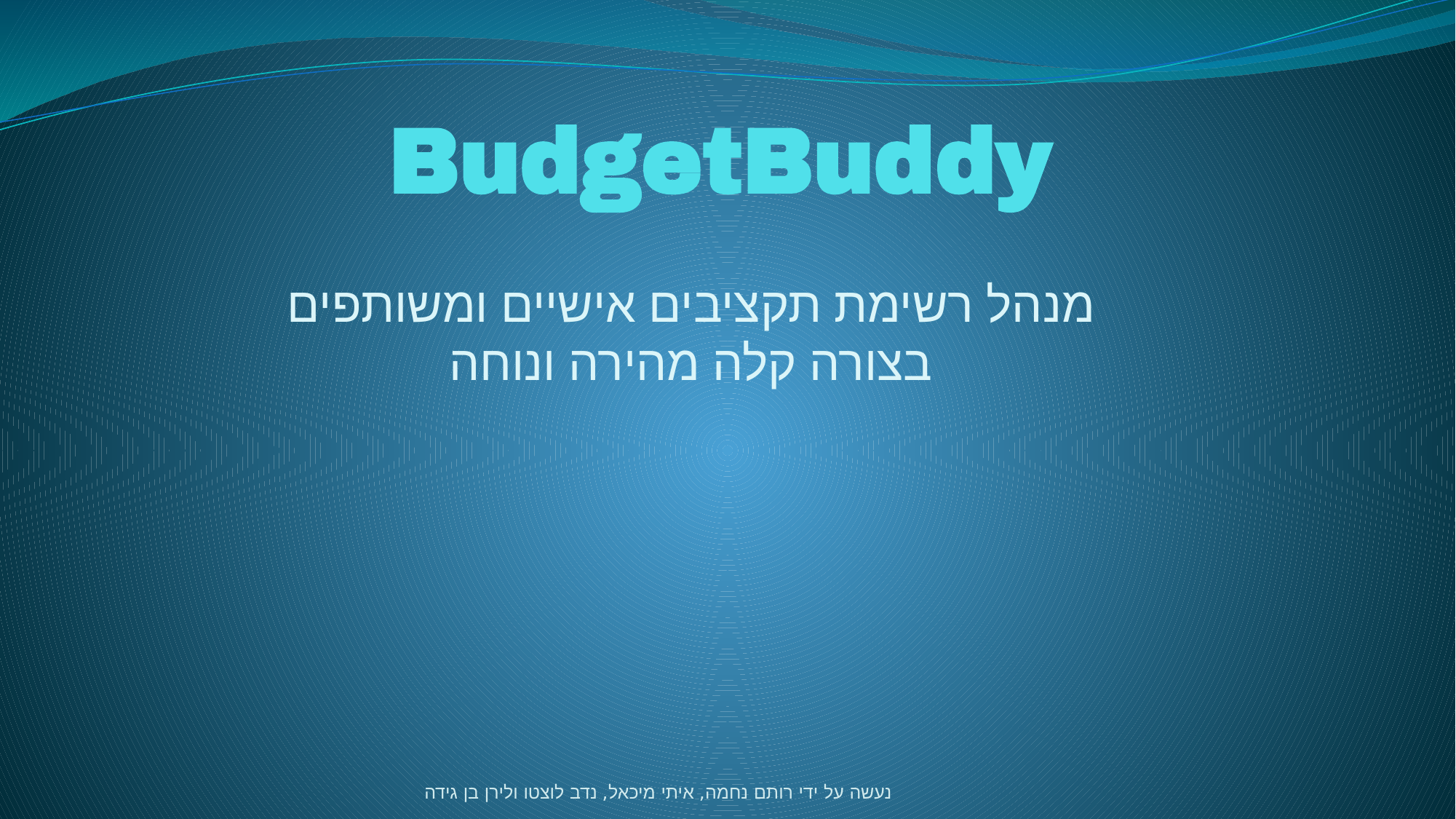

# BudgetBuddy
מנהל רשימת תקציבים אישיים ומשותפים
בצורה קלה מהירה ונוחה
נעשה על ידי רותם נחמה, איתי מיכאל, נדב לוצטו ולירן בן גידה